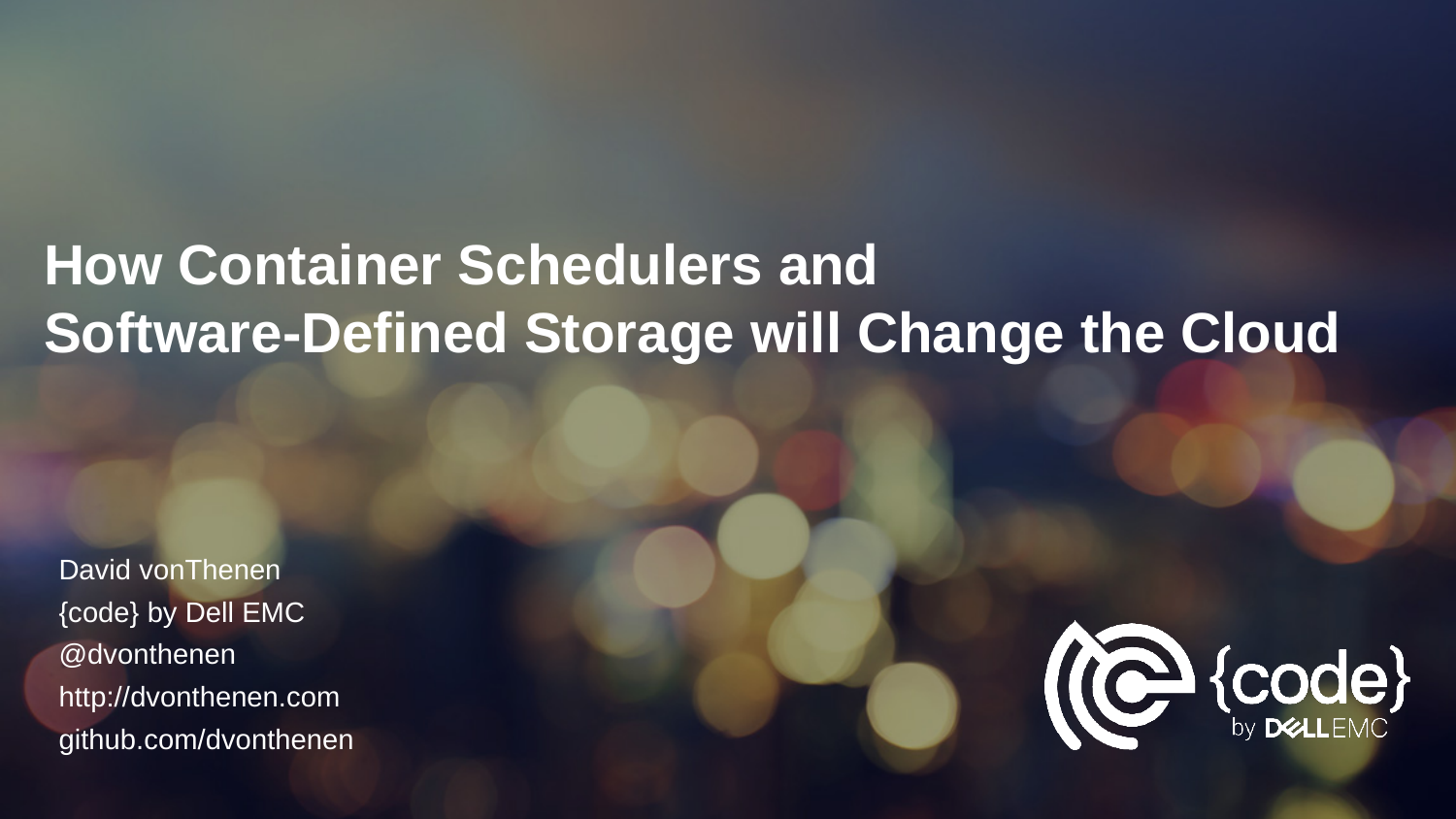

How Container Schedulers and
Software-Defined Storage will Change the Cloud
David vonThenen
{code} by Dell EMC
@dvonthenen
http://dvonthenen.com
github.com/dvonthenen